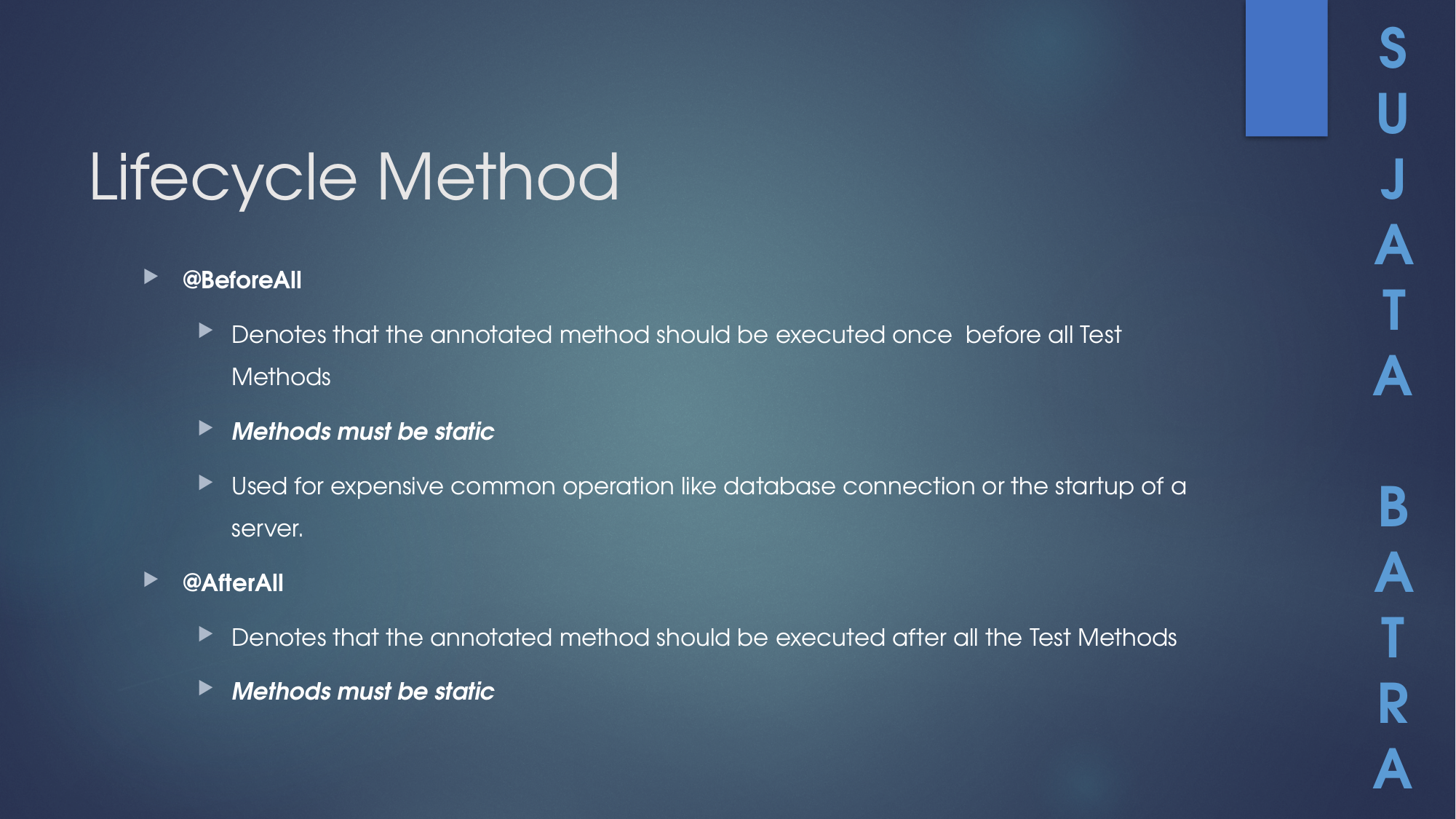

# Lifecycle Method
@BeforeAll
Denotes that the annotated method should be executed once  before all Test Methods
Methods must be static
Used for expensive common operation like database connection or the startup of a server.
@AfterAll
Denotes that the annotated method should be executed after all the Test Methods
Methods must be static